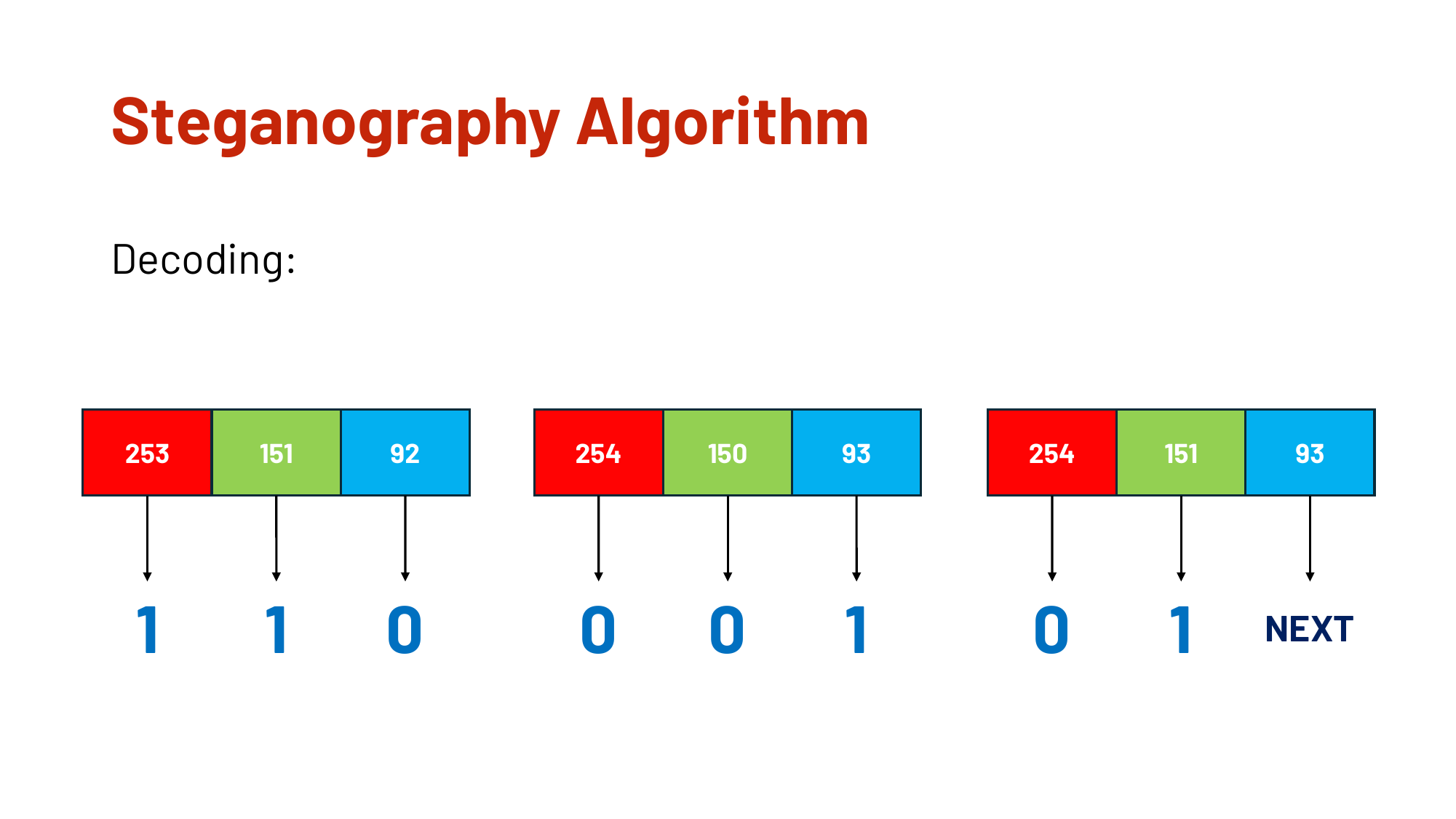

# Steganography Algorithm
Decoding:
253
151
92
254
150
93
254
151
93
1
1
0
0
1
1
0
0
NEXT